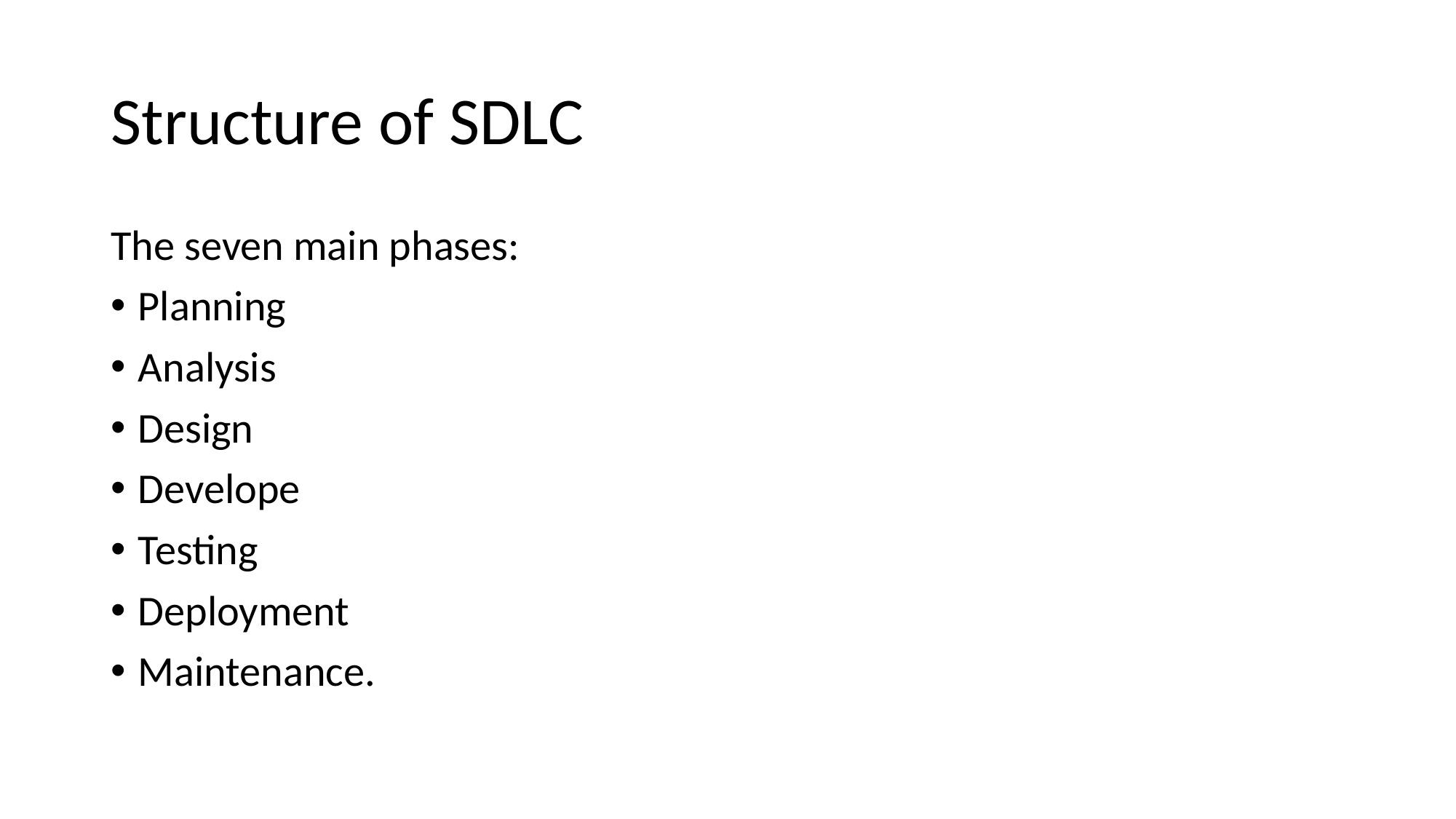

# Structure of SDLC
The seven main phases:
Planning
Analysis
Design
Develope
Testing
Deployment
Maintenance.